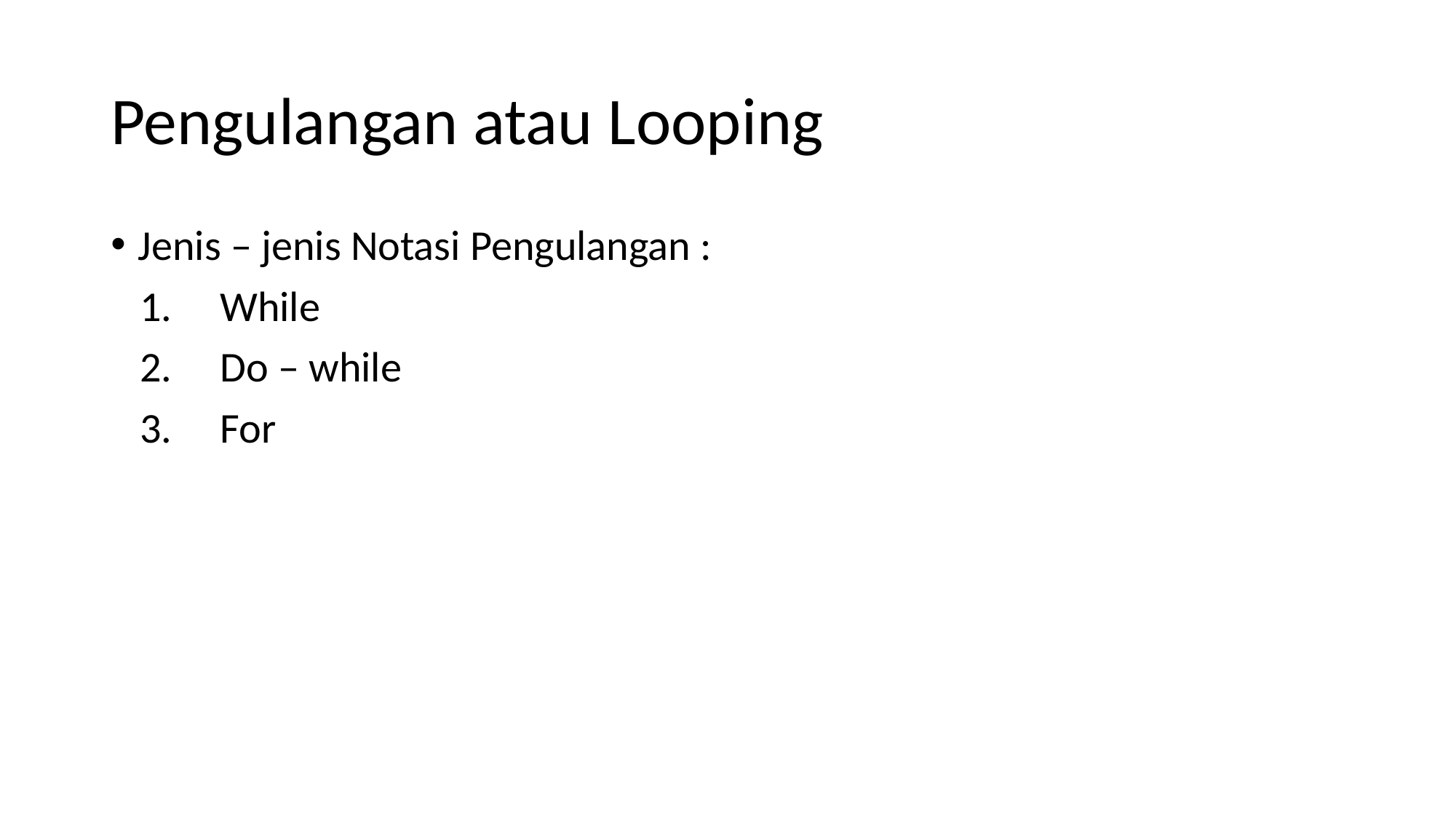

# Pengulangan atau Looping
Jenis – jenis Notasi Pengulangan :
   1. 	While
   2.	Do – while
   3.	For